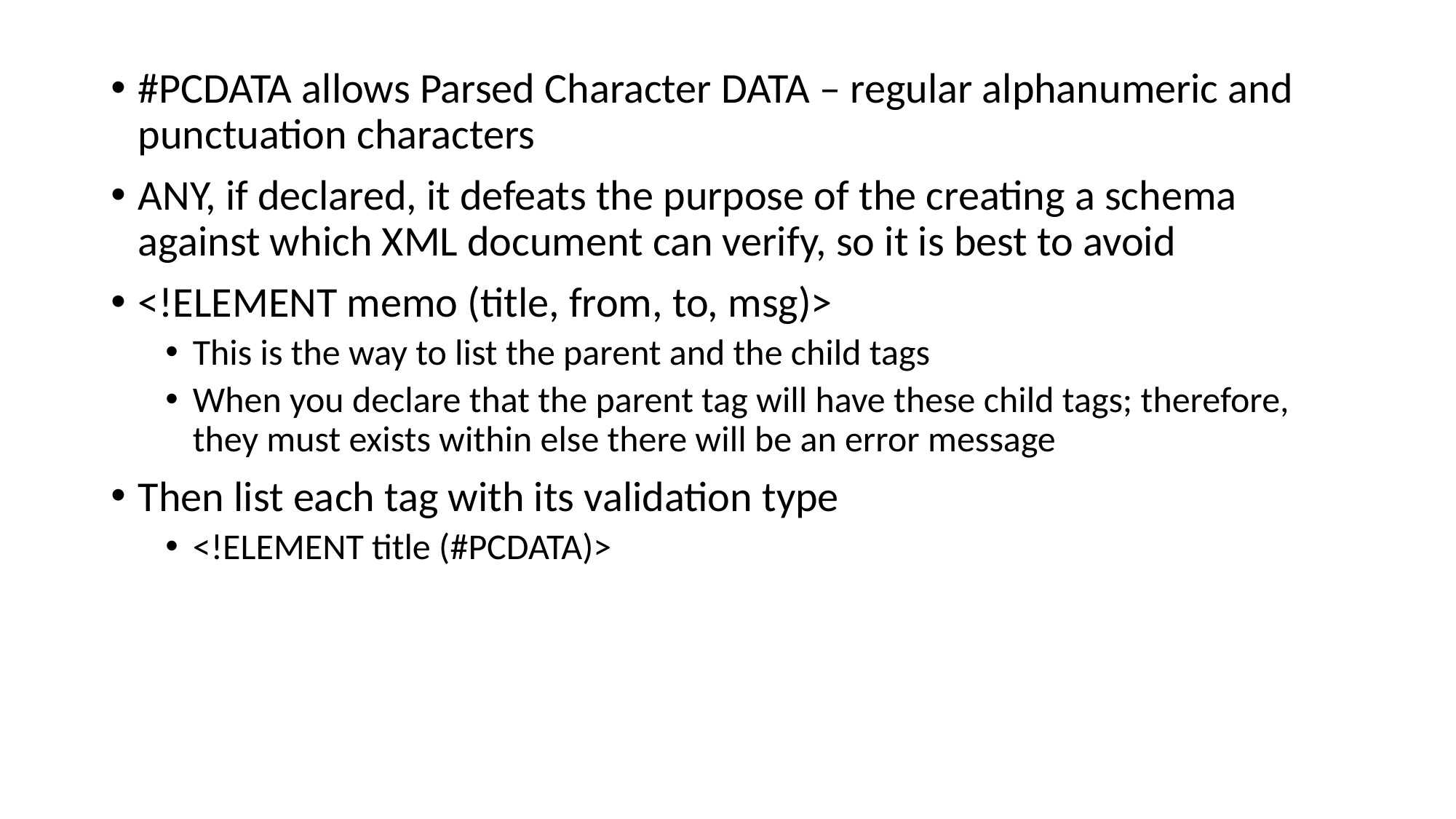

#PCDATA allows Parsed Character DATA – regular alphanumeric and punctuation characters
ANY, if declared, it defeats the purpose of the creating a schema against which XML document can verify, so it is best to avoid
<!ELEMENT memo (title, from, to, msg)>
This is the way to list the parent and the child tags
When you declare that the parent tag will have these child tags; therefore, they must exists within else there will be an error message
Then list each tag with its validation type
<!ELEMENT title (#PCDATA)>